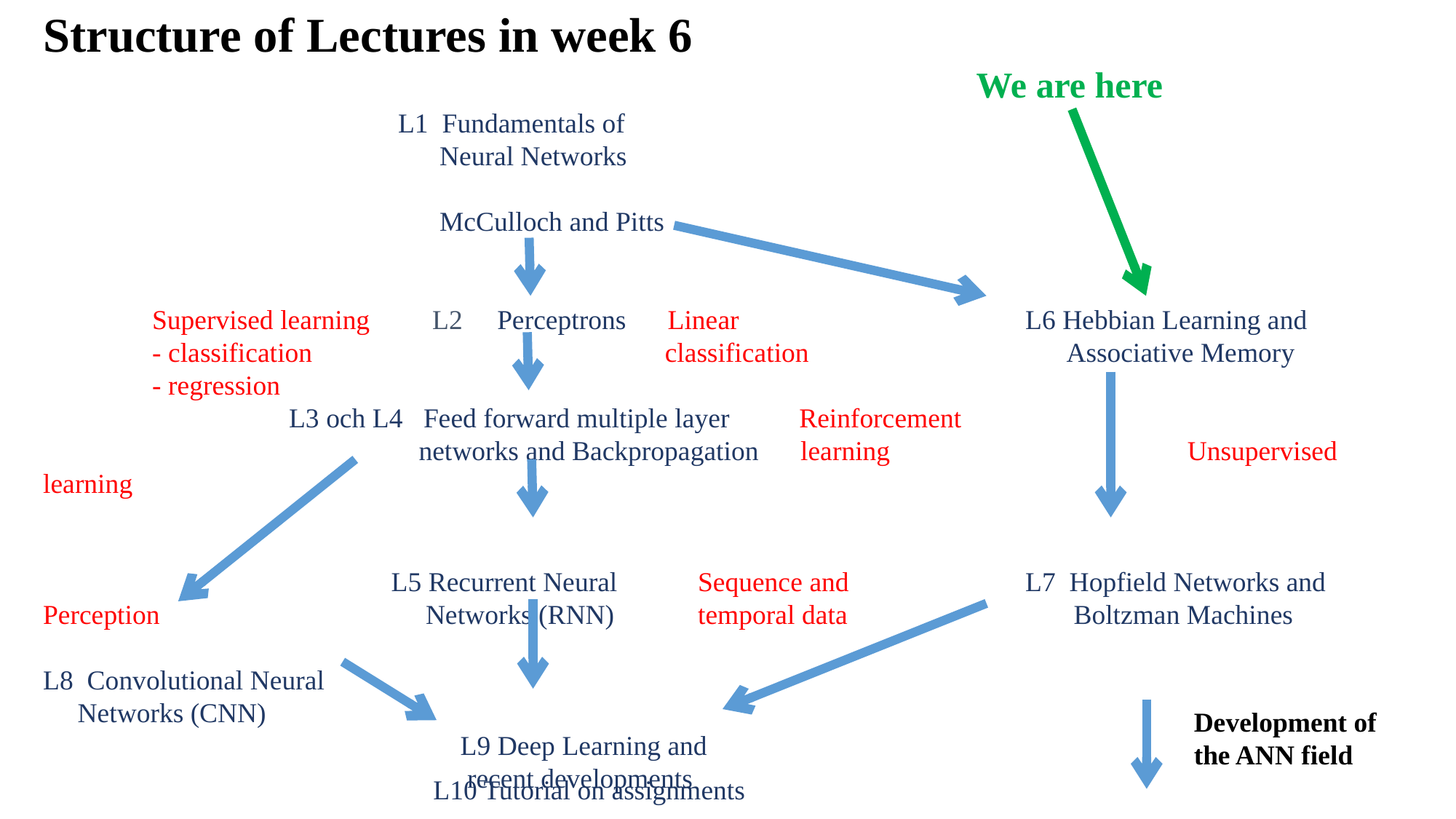

Structure of Lectures in week 6
                                                                                                                                       We are here
                		    L1  Fundamentals of
			          Neural Networks

			          McCulloch and Pitts

	Supervised learning         L2     Perceptrons      Linear			L6 Hebbian Learning and
	- classification		         	           classification	                      Associative Memory
	- regression
	        	    L3 och L4   Feed forward multiple layer          Reinforcement
		         	       networks and Backpropagation      learning                                           Unsupervised learning

			   L5 Recurrent Neural 	Sequence and	 	L7  Hopfield Networks and
Perception	  	        Networks (RNN)	temporal data		       Boltzman Machines

L8  Convolutional Neural
     Networks (CNN)
			             L9 Deep Learning and
			              recent developments
Development of
the ANN field
L10 Tutorial on assignments